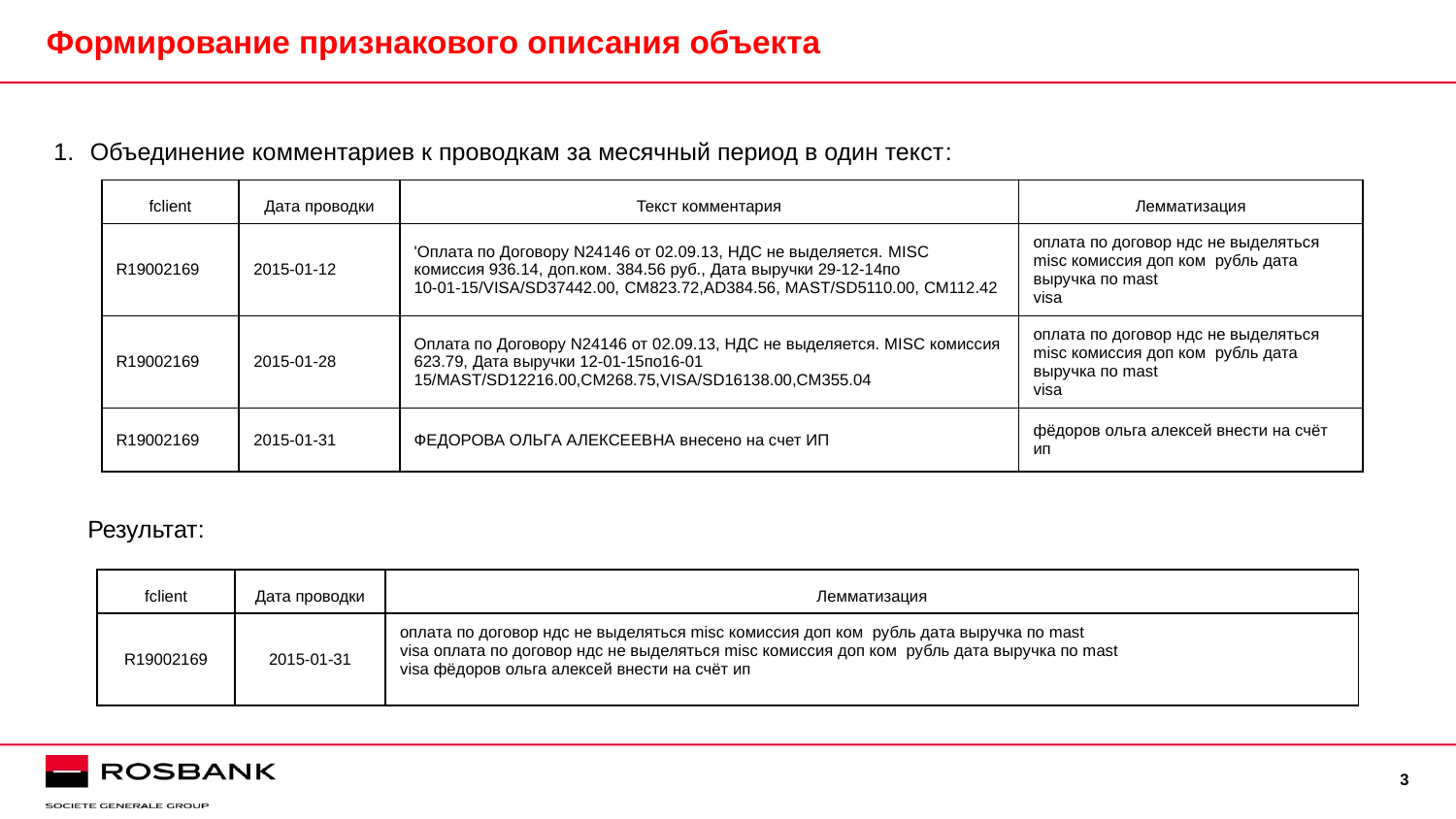

# Формирование признакового описания объекта

Объединение комментариев к проводкам за месячный период в один текст:

     Результат:

| fclient | Дата проводки | Текст комментария | Лемматизация |
| --- | --- | --- | --- |
| R19002169 | 2015-01-12 | 'Оплата по Договору N24146 от 02.09.13, НДС не выделяется. MISC комиссия 936.14, доп.ком. 384.56 руб., Дата выручки 29-12-14по 10-01-15/VISA/SD37442.00, CM823.72,AD384.56, MAST/SD5110.00, CM112.42 | оплата по договор ндс не выделяться misc комиссия доп ком рубль дата выручка по mast visa |
| R19002169 | 2015-01-28 | Оплата по Договору N24146 от 02.09.13, НДС не выделяется. MISC комиссия 623.79, Дата выручки 12-01-15по16-01 15/MAST/SD12216.00,CM268.75,VISA/SD16138.00,CM355.04 | оплата по договор ндс не выделяться misc комиссия доп ком рубль дата выручка по mast visa |
| R19002169 | 2015-01-31 | ФЕДОРОВА ОЛЬГА АЛЕКСЕЕВНА внесено на счет ИП | фёдоров ольга алексей внести на счёт ип |
| fclient | Дата проводки | Лемматизация |
| --- | --- | --- |
| R19002169 | 2015-01-31 | оплата по договор ндс не выделяться misc комиссия доп ком рубль дата выручка по mast visa оплата по договор ндс не выделяться misc комиссия доп ком рубль дата выручка по mast visa фёдоров ольга алексей внести на счёт ип |